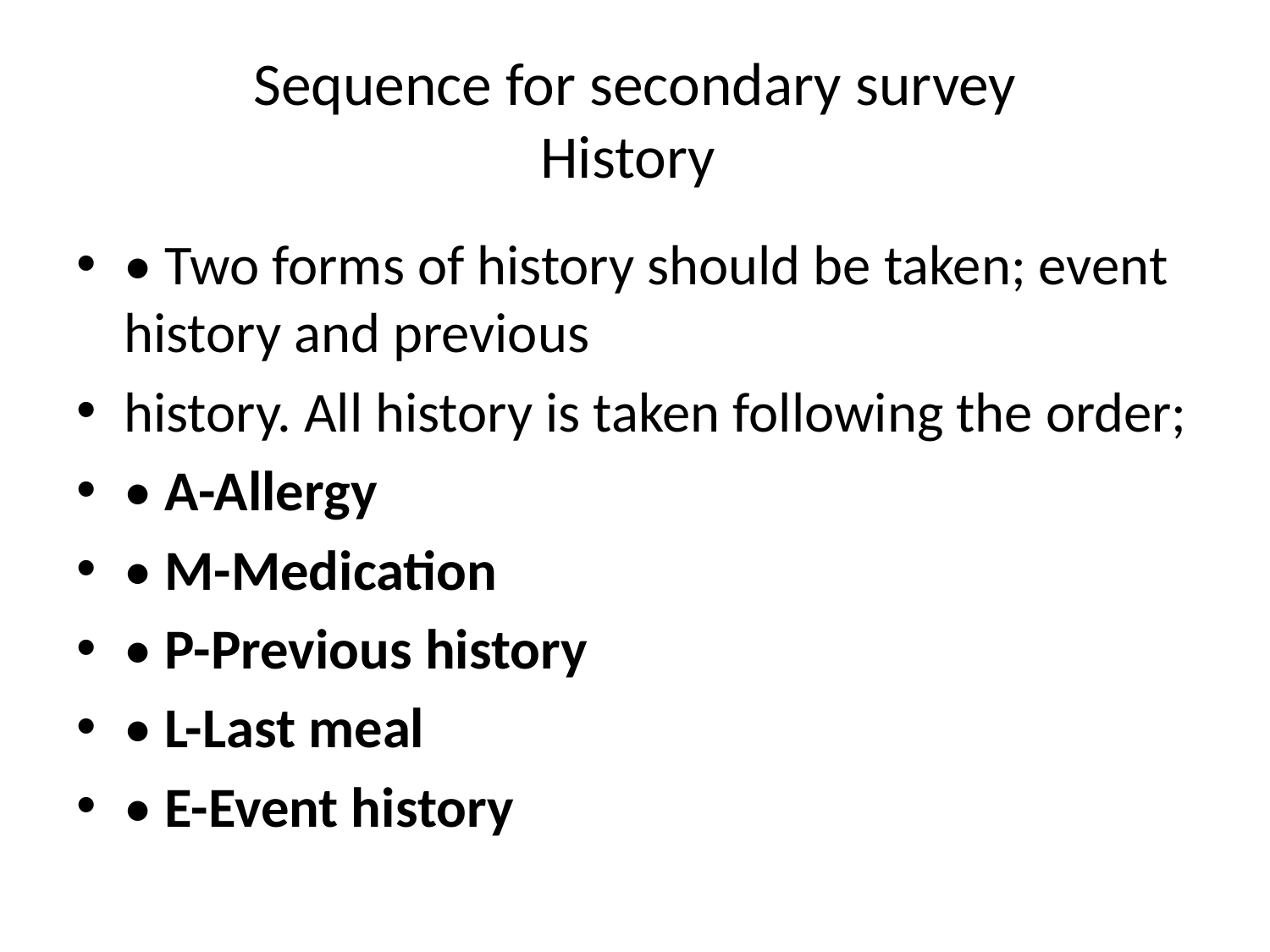

# Sequence for secondary survey History
• Two forms of history should be taken; event history and previous
history. All history is taken following the order;
• A-Allergy
• M-Medication
• P-Previous history
• L-Last meal
• E-Event history